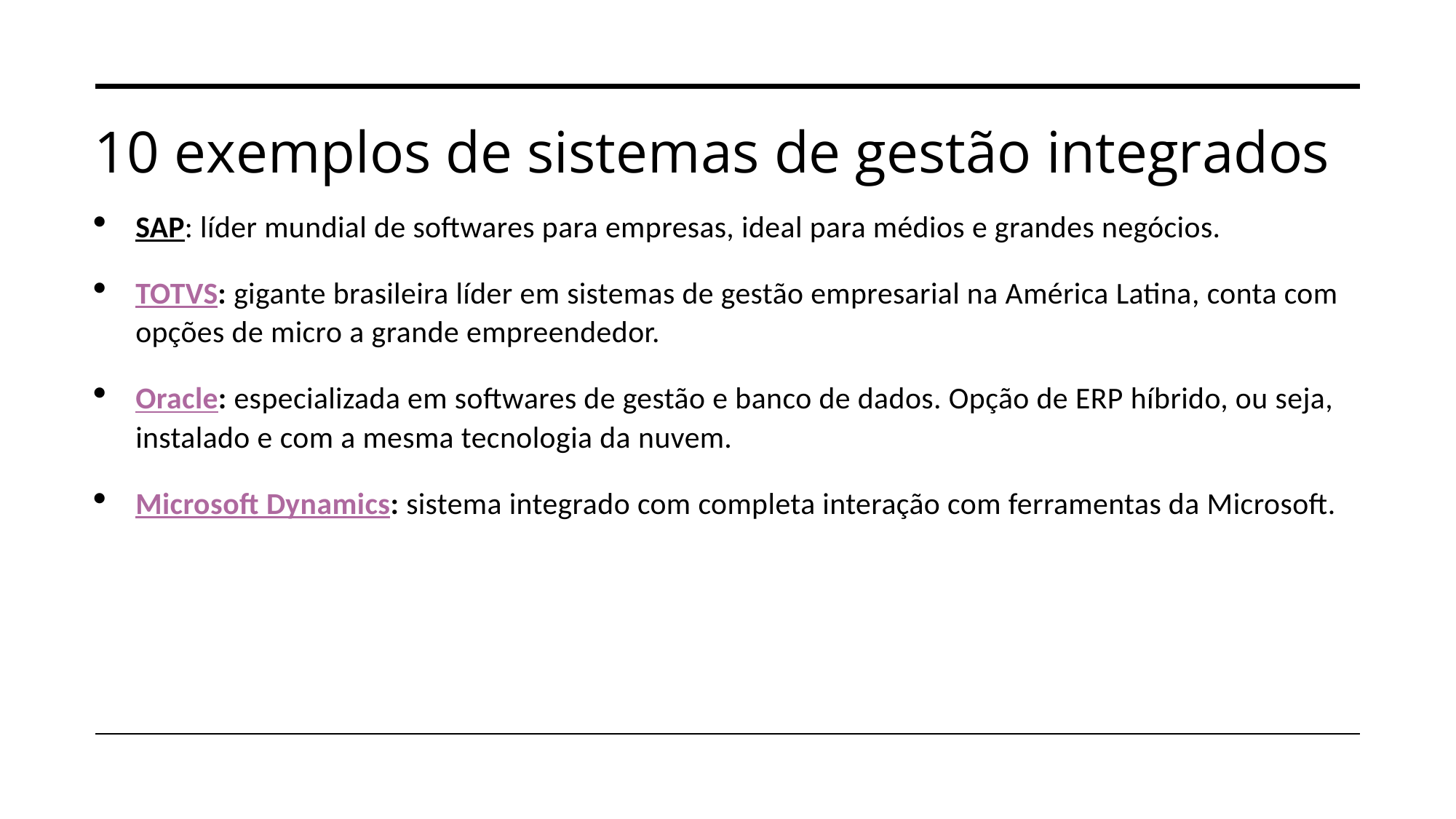

# 10 exemplos de sistemas de gestão integrados
SAP: líder mundial de softwares para empresas, ideal para médios e grandes negócios.
TOTVS: gigante brasileira líder em sistemas de gestão empresarial na América Latina, conta com opções de micro a grande empreendedor.
Oracle: especializada em softwares de gestão e banco de dados. Opção de ERP híbrido, ou seja, instalado e com a mesma tecnologia da nuvem.
Microsoft Dynamics: sistema integrado com completa interação com ferramentas da Microsoft.